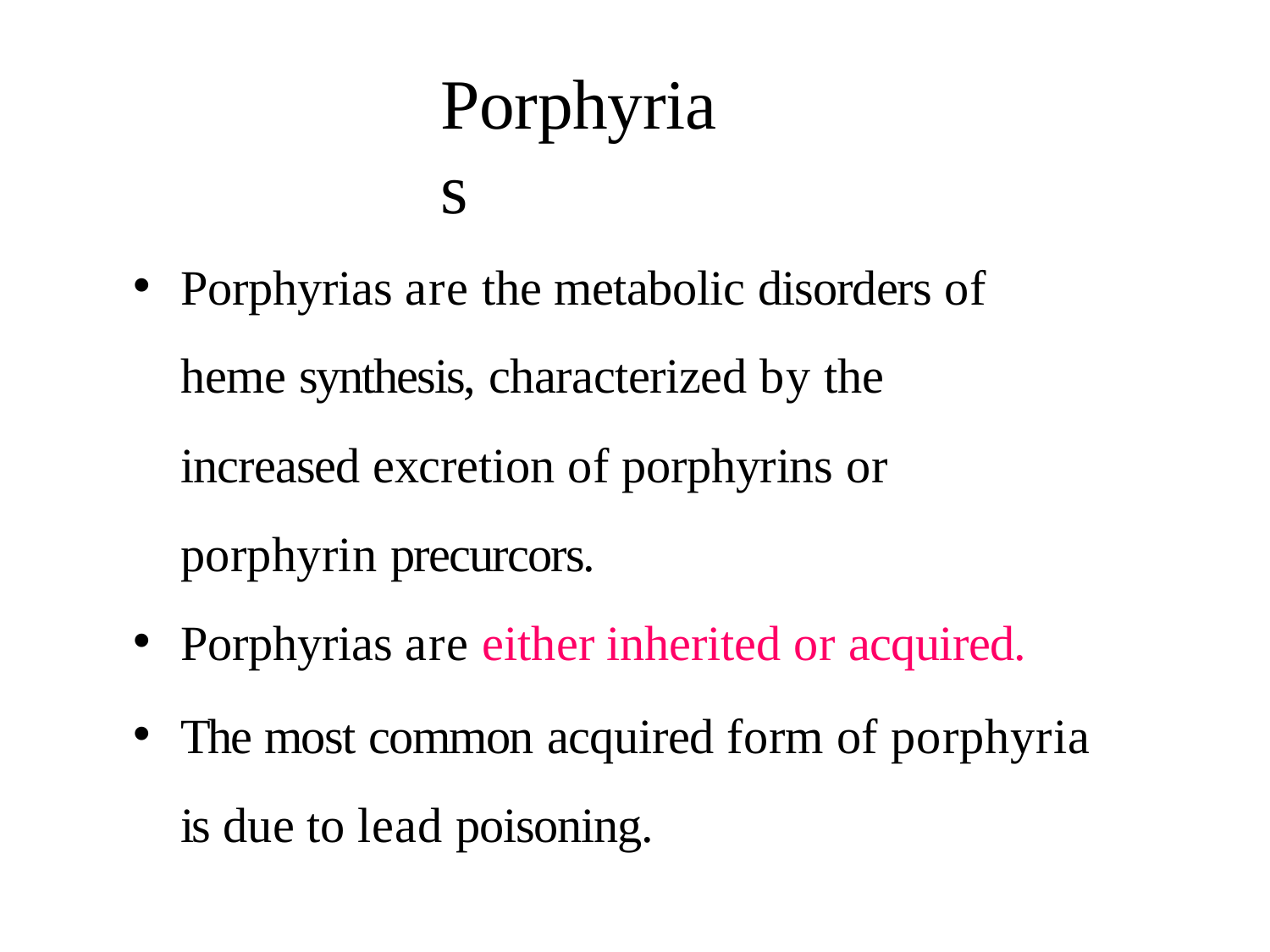

# Porphyrias
Porphyrias are the metabolic disorders of  heme synthesis, characterized by the  increased excretion of porphyrins or  porphyrin precurcors.
Porphyrias are either inherited or acquired.
The most common acquired form of porphyria  is due to lead poisoning.